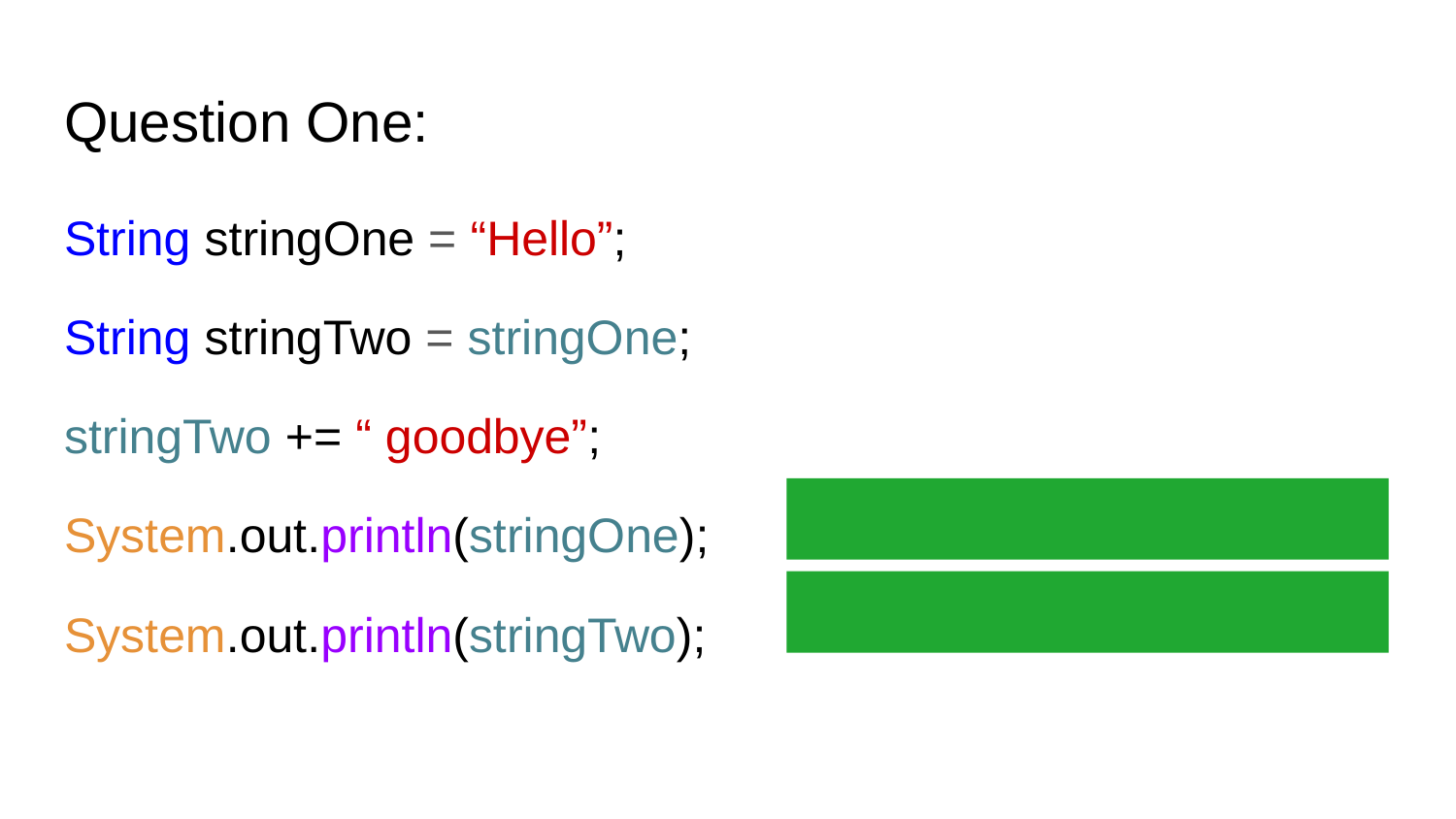

# Question One:
String stringOne = “Hello”;
String stringTwo = stringOne;
stringTwo += “ goodbye”;
System.out.println(stringOne);
System.out.println(stringTwo);